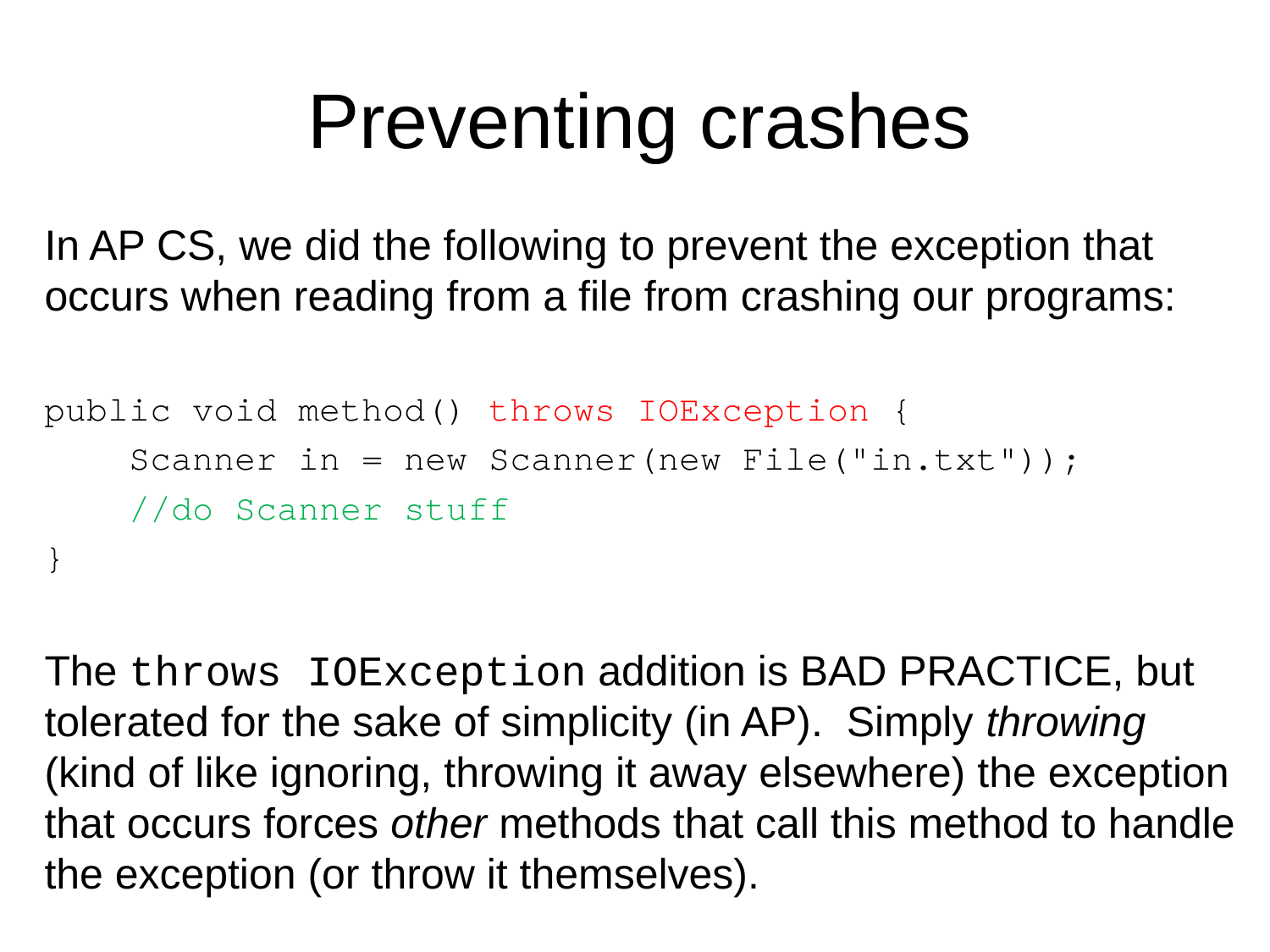

# Preventing crashes
In AP CS, we did the following to prevent the exception that occurs when reading from a file from crashing our programs:

public void method() throws IOException {
    Scanner in = new Scanner(new File("in.txt"));
    //do Scanner stuff
}

The throws IOException addition is BAD PRACTICE, but tolerated for the sake of simplicity (in AP).  Simply throwing (kind of like ignoring, throwing it away elsewhere) the exception that occurs forces other methods that call this method to handle the exception (or throw it themselves).